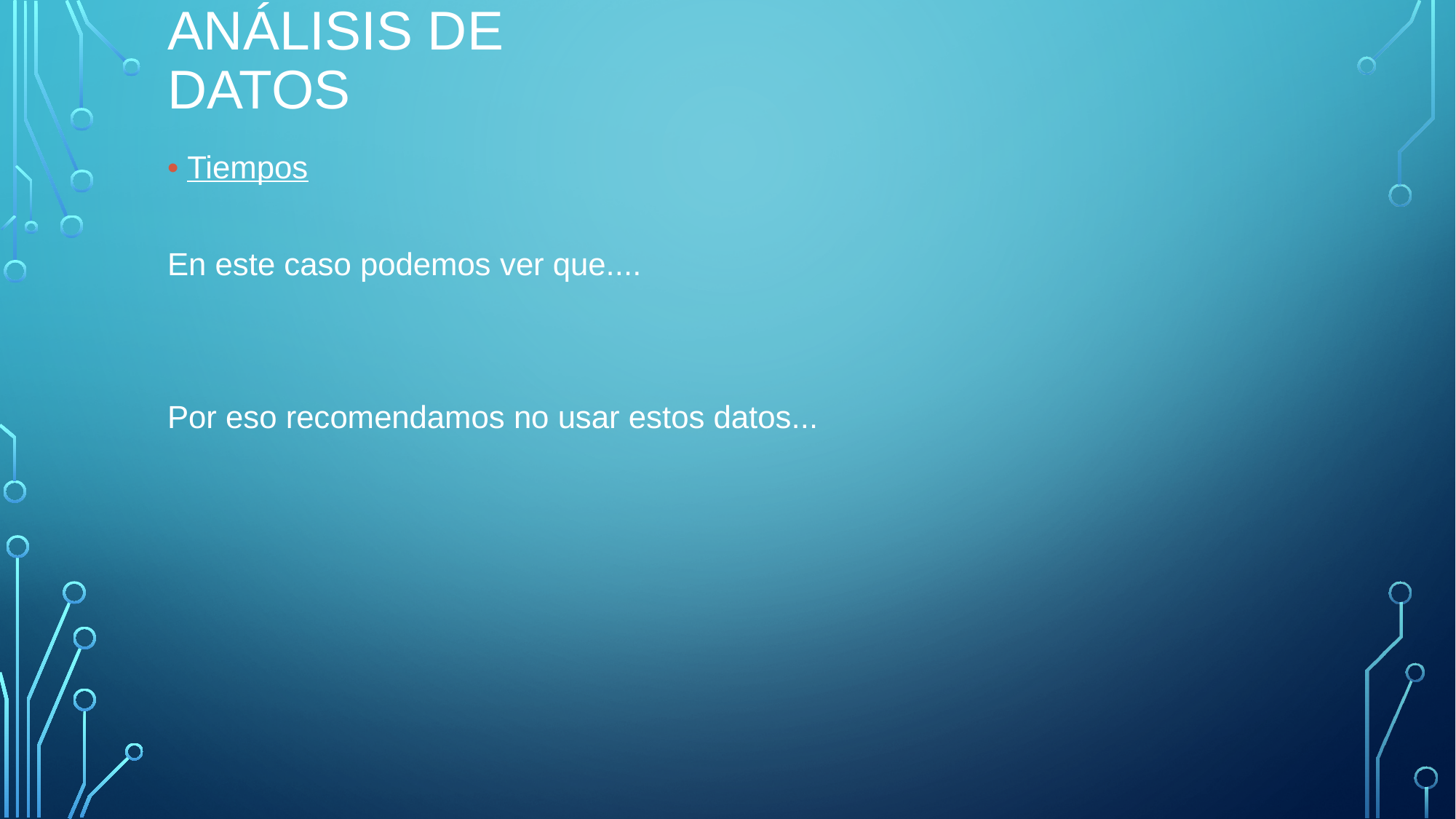

# Análisis de datos
• Tiempos
En este caso podemos ver que....

Por eso recomendamos no usar estos datos...